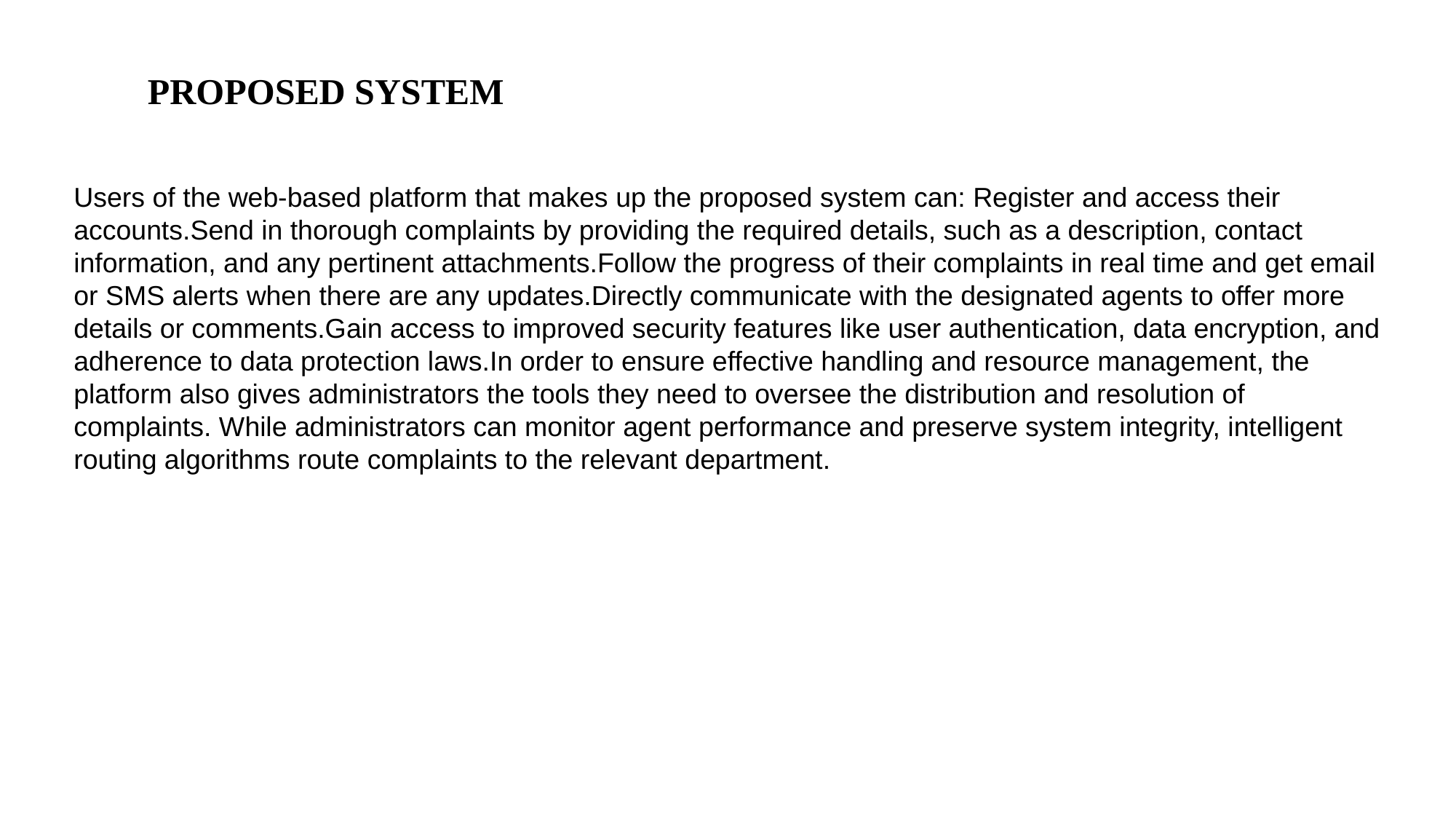

PROPOSED SYSTEM

Users of the web-based platform that makes up the proposed system can: Register and access their accounts.Send in thorough complaints by providing the required details, such as a description, contact information, and any pertinent attachments.Follow the progress of their complaints in real time and get email or SMS alerts when there are any updates.Directly communicate with the designated agents to offer more details or comments.Gain access to improved security features like user authentication, data encryption, and adherence to data protection laws.In order to ensure effective handling and resource management, the platform also gives administrators the tools they need to oversee the distribution and resolution of complaints. While administrators can monitor agent performance and preserve system integrity, intelligent routing algorithms route complaints to the relevant department.